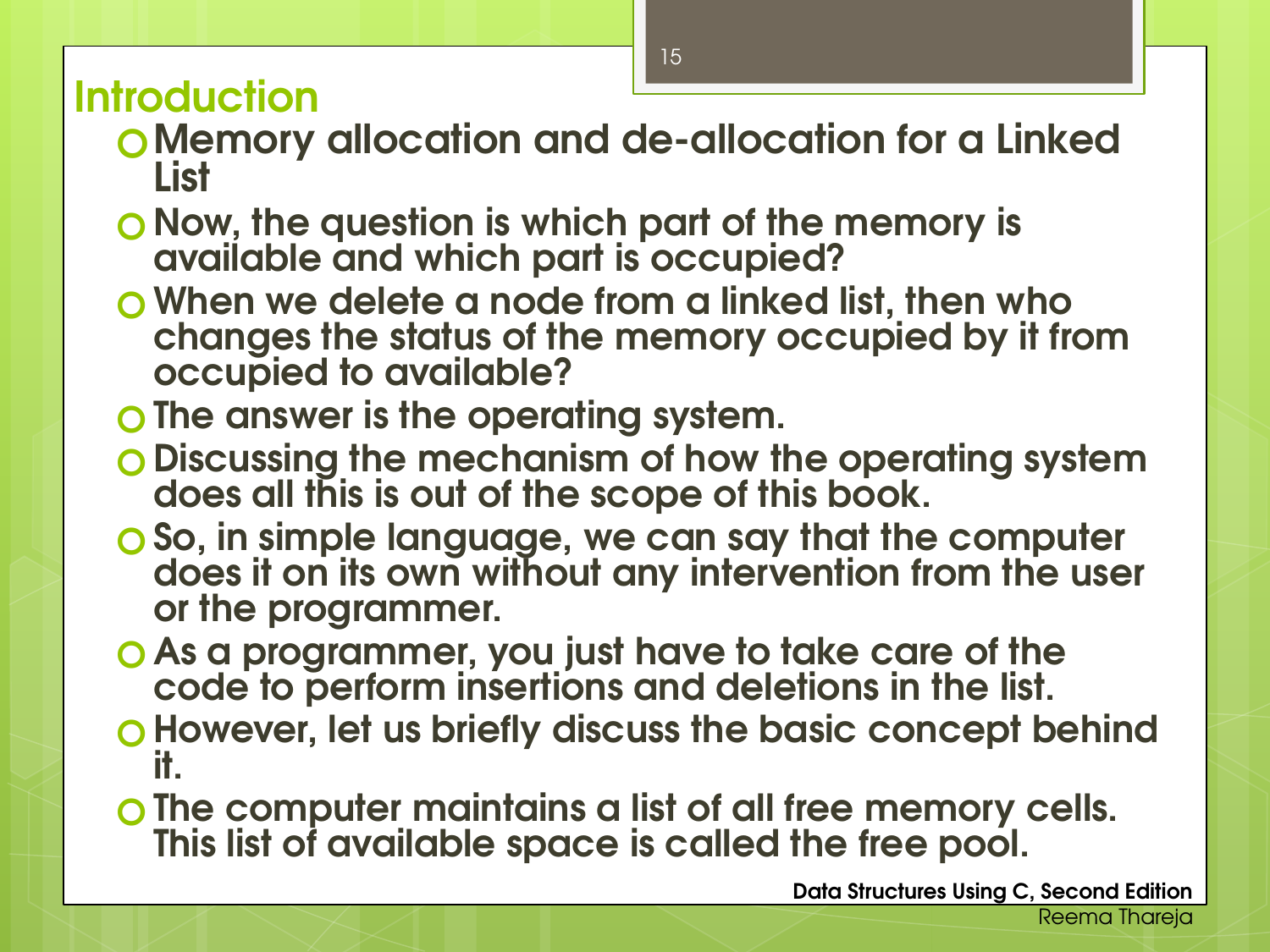

15
# Introduction
Memory allocation and de-allocation for a Linked List
Now, the question is which part of the memory is available and which part is occupied?
When we delete a node from a linked list, then who changes the status of the memory occupied by it from occupied to available?
The answer is the operating system.
Discussing the mechanism of how the operating system does all this is out of the scope of this book.
So, in simple language, we can say that the computer does it on its own without any intervention from the user or the programmer.
As a programmer, you just have to take care of the code to perform insertions and deletions in the list.
However, let us briefly discuss the basic concept behind it.
The computer maintains a list of all free memory cells. This list of available space is called the free pool.
Data Structures Using C, Second Edition
Reema Thareja